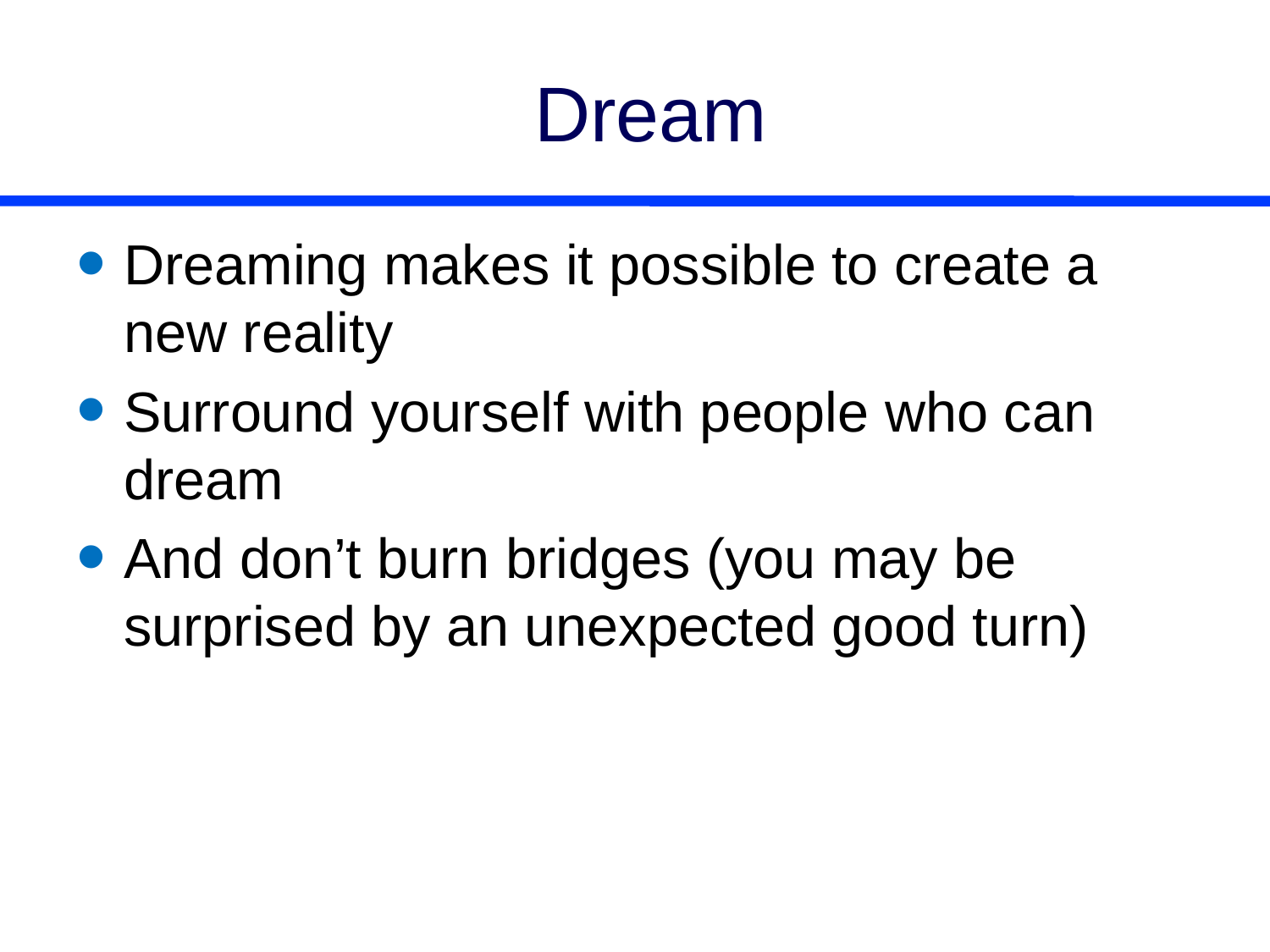

# Dream
Dreaming makes it possible to create a new reality
Surround yourself with people who can dream
And don’t burn bridges (you may be surprised by an unexpected good turn)